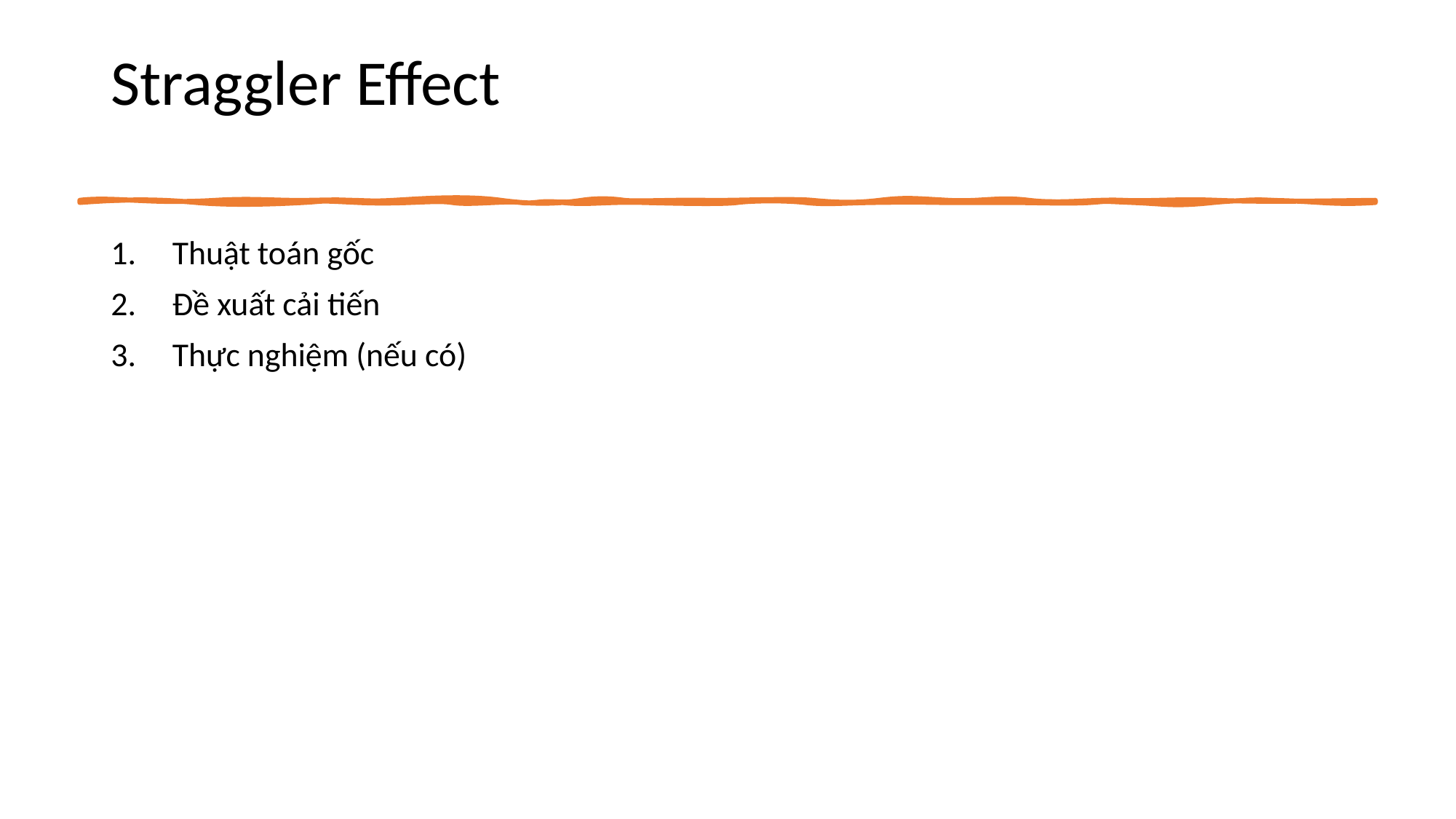

# Straggler Effect

Thuật toán gốc
Đề xuất cải tiến
Thực nghiệm (nếu có)